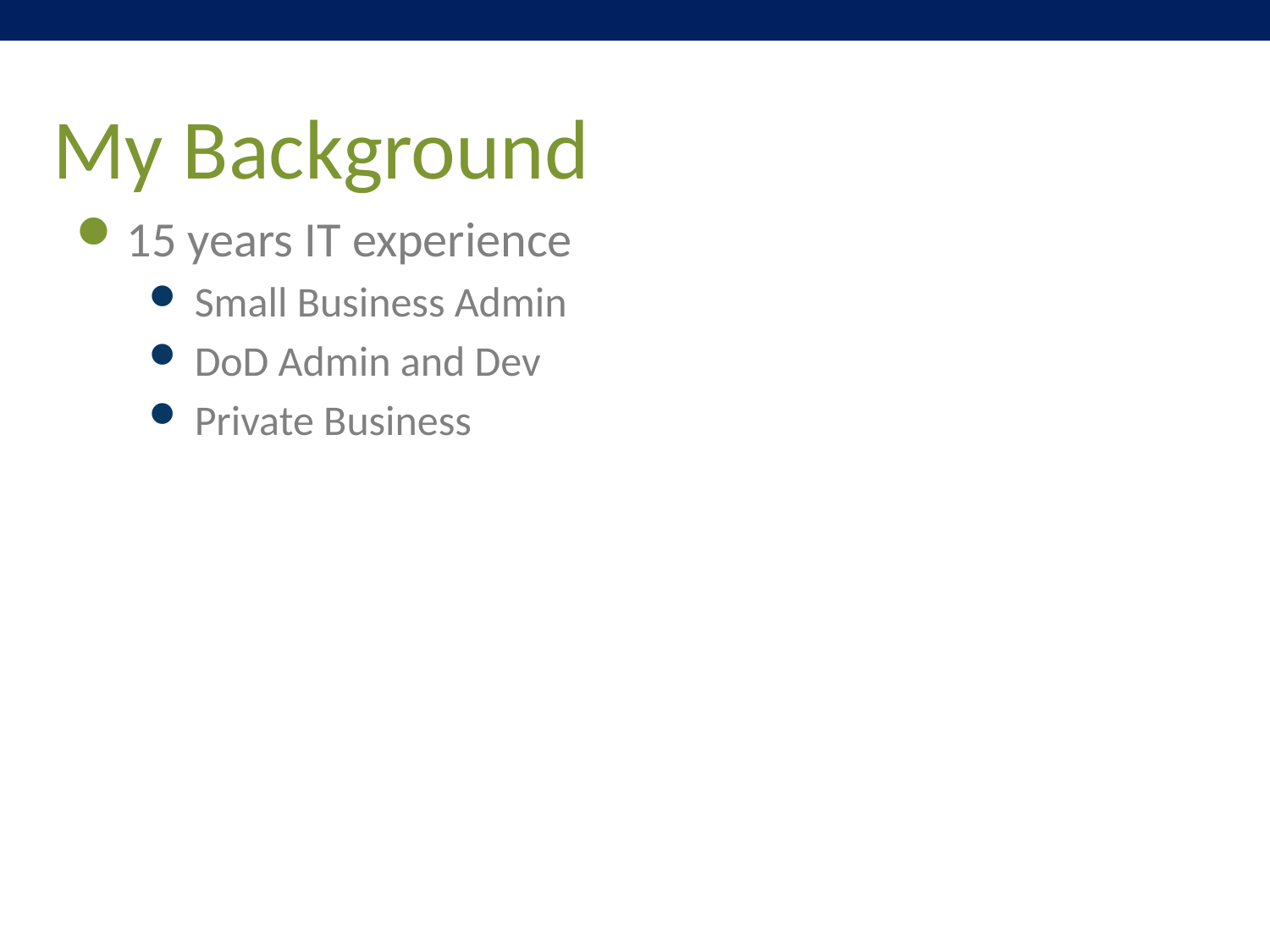

# My Background
15 years IT experience
Small Business Admin
DoD Admin and Dev
Private Business